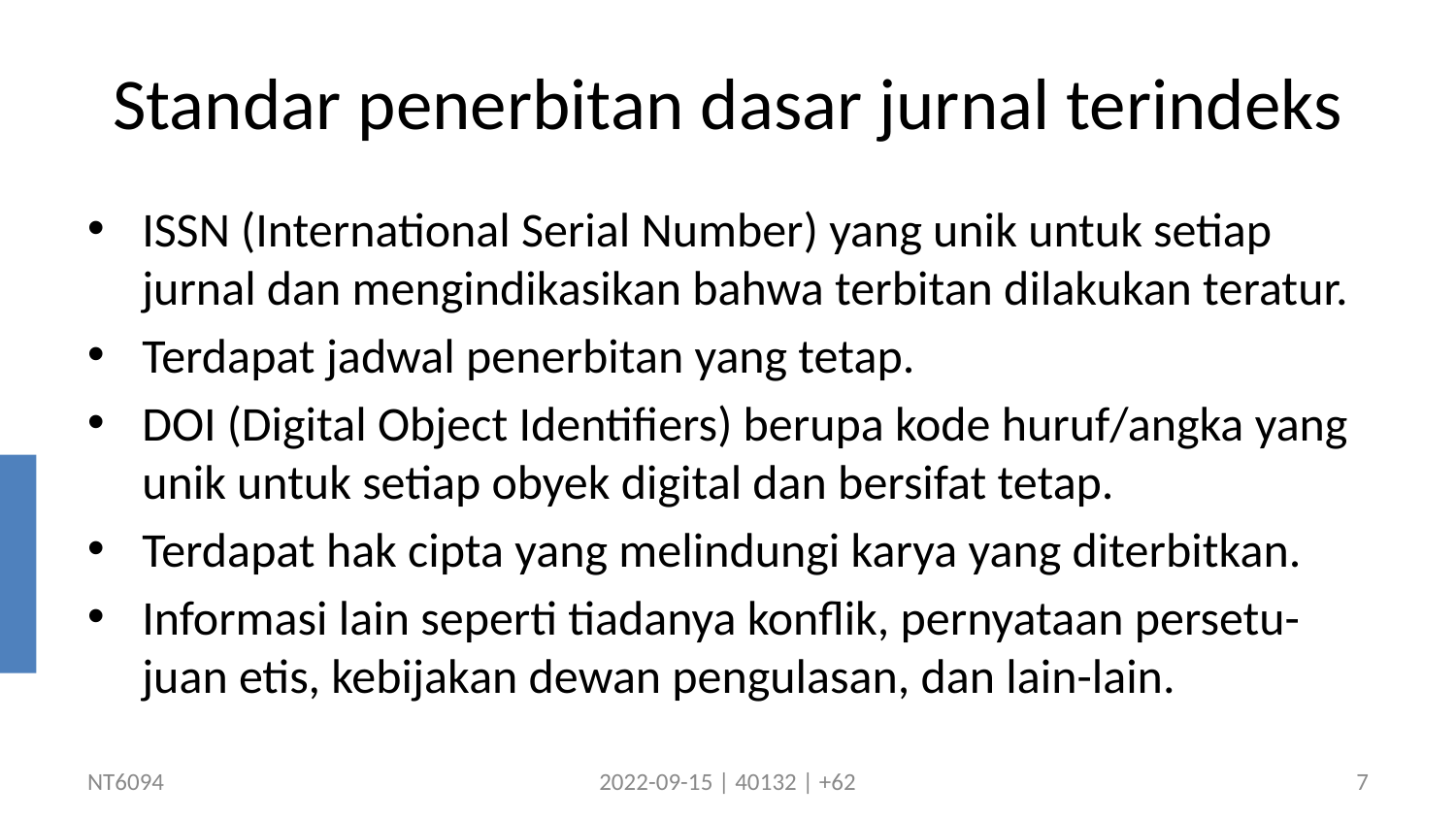

# Standar penerbitan dasar jurnal terindeks
ISSN (International Serial Number) yang unik untuk setiap jurnal dan mengindikasikan bahwa terbitan dilakukan teratur.
Terdapat jadwal penerbitan yang tetap.
DOI (Digital Object Identifiers) berupa kode huruf/angka yang unik untuk setiap obyek digital dan bersifat tetap.
Terdapat hak cipta yang melindungi karya yang diterbitkan.
Informasi lain seperti tiadanya konflik, pernyataan persetu-juan etis, kebijakan dewan pengulasan, dan lain-lain.
NT6094
2022-09-15 | 40132 | +62
7